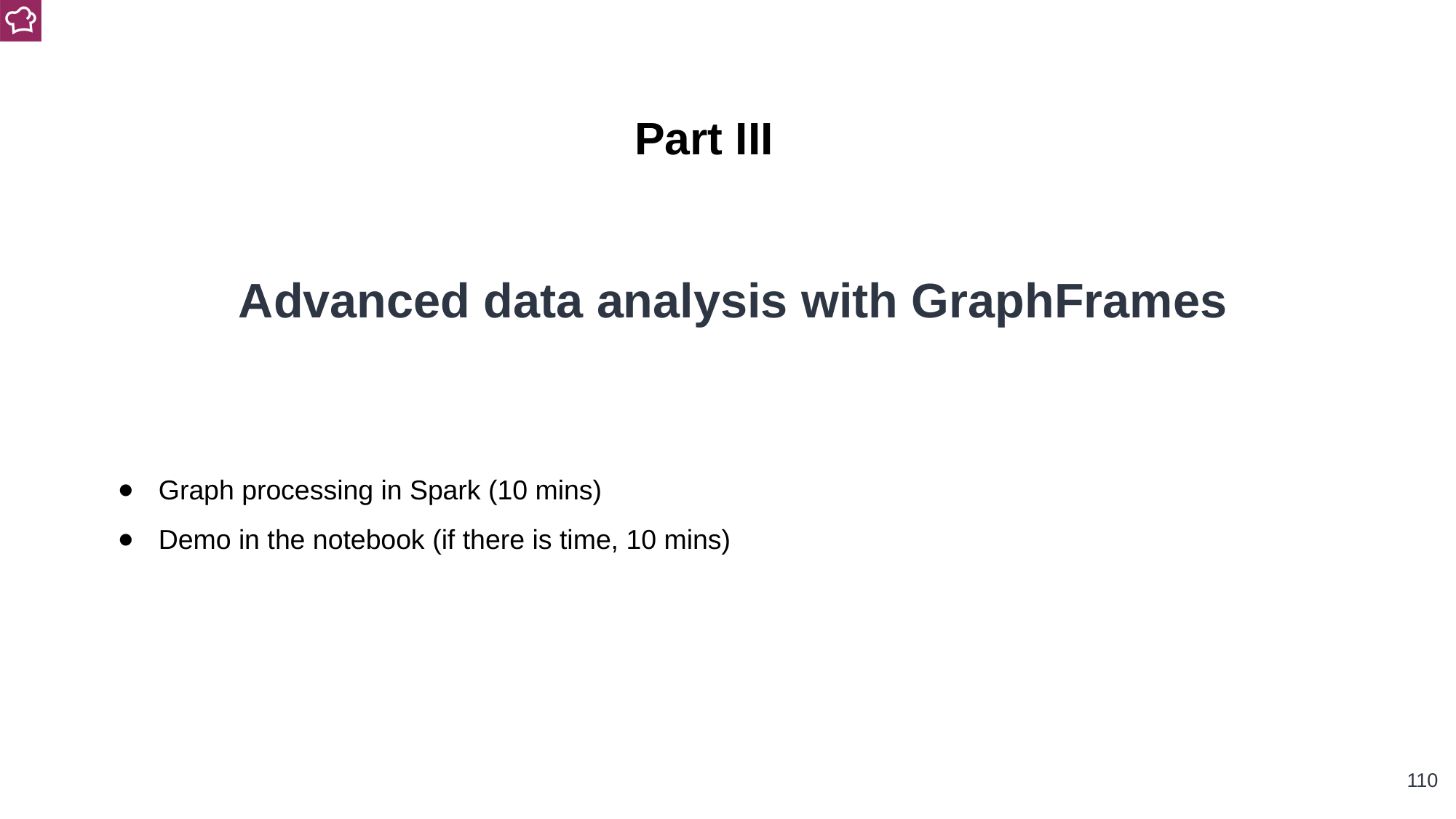

Part III
Advanced data analysis with GraphFrames
Graph processing in Spark (10 mins)
Demo in the notebook (if there is time, 10 mins)

110